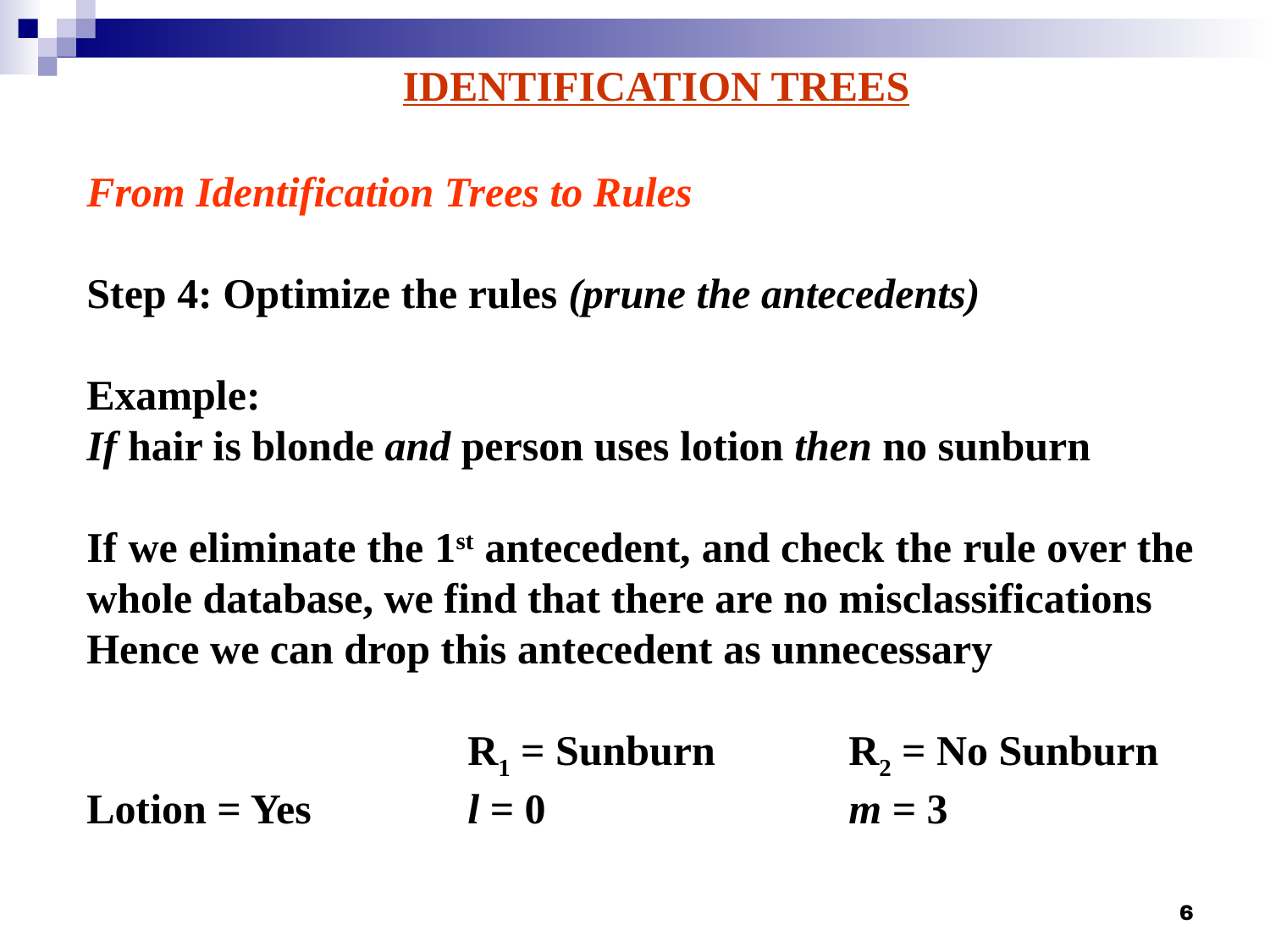

IDENTIFICATION TREES
From Identification Trees to Rules

Step 4: Optimize the rules (prune the antecedents)

Example:
If hair is blonde and person uses lotion then no sunburn

If we eliminate the 1st antecedent, and check the rule over the whole database, we find that there are no misclassifications
Hence we can drop this antecedent as unnecessary

			R1 = Sunburn		R2 = No Sunburn
Lotion = Yes		l = 0			m = 3
6